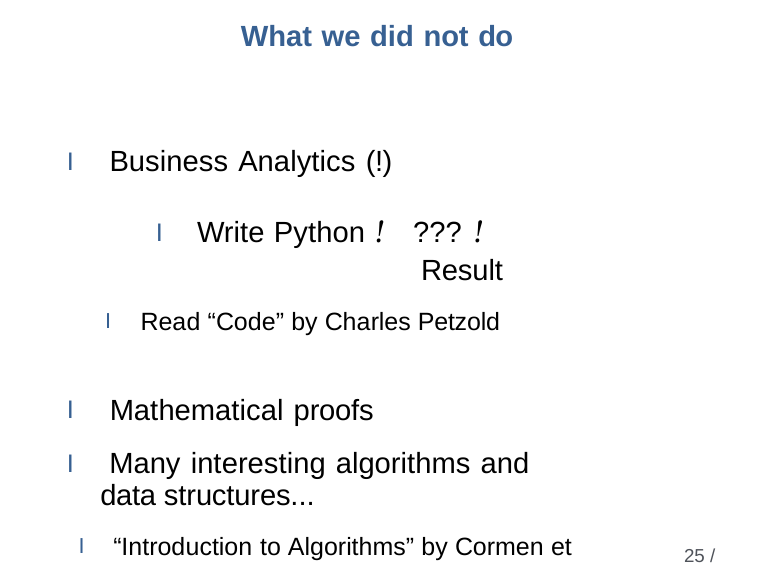

# What we did not do
I Business Analytics (!)
I Write Python ! ??? ! Result
I Read “Code” by Charles Petzold

I Mathematical proofs
I Many interesting algorithms and data structures...
I “Introduction to Algorithms” by Cormen et al.
25 / 27